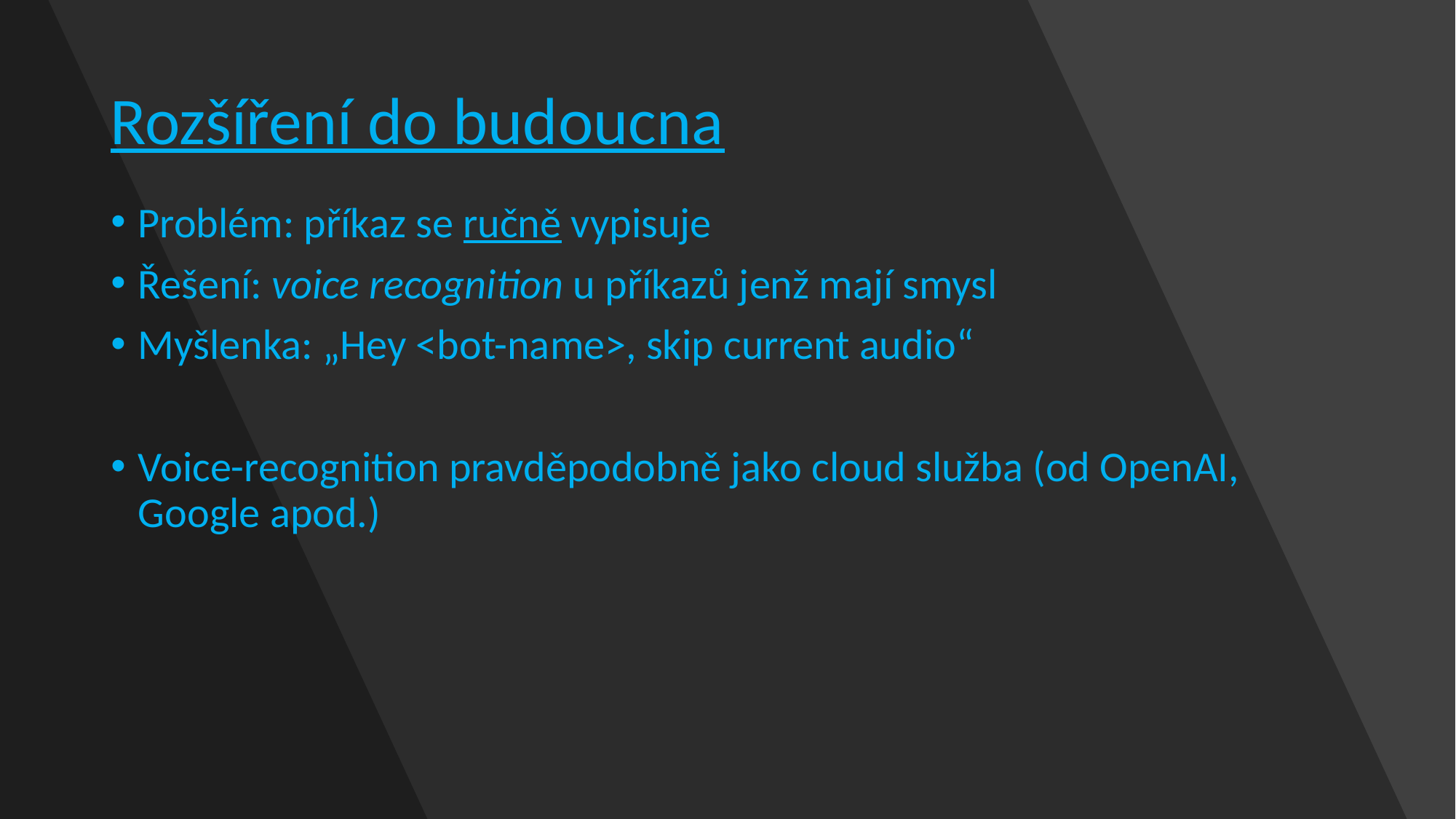

# Rozšíření do budoucna
Problém: příkaz se ručně vypisuje
Řešení: voice recognition u příkazů jenž mají smysl
Myšlenka: „Hey <bot-name>, skip current audio“

Voice-recognition pravděpodobně jako cloud služba (od OpenAI, Google apod.)